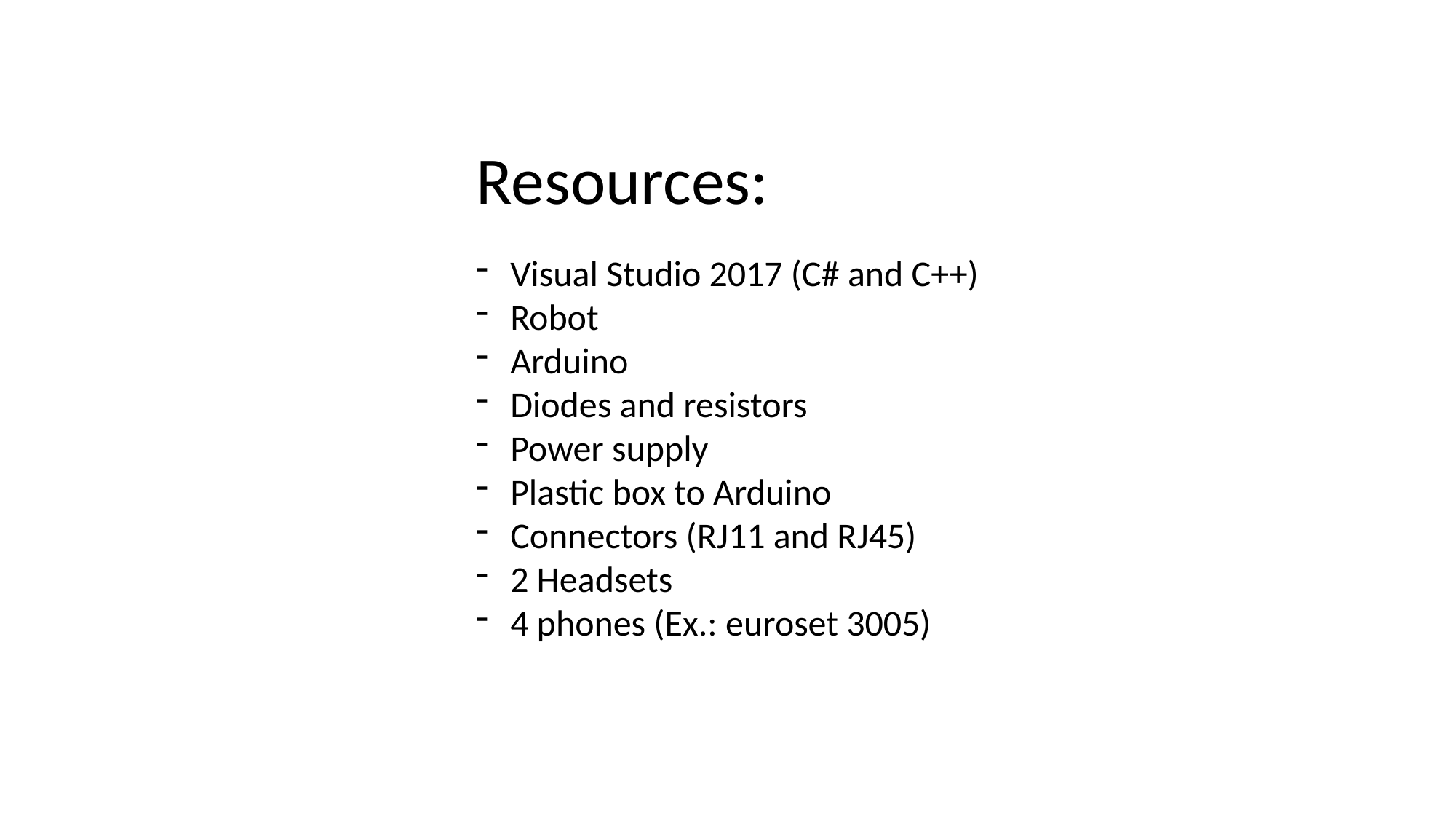

Resources:

Visual Studio 2017 (C# and C++)
Robot
Arduino
Diodes and resistors
Power supply
Plastic box to Arduino
Connectors (RJ11 and RJ45)
2 Headsets
4 phones (Ex.: euroset 3005)